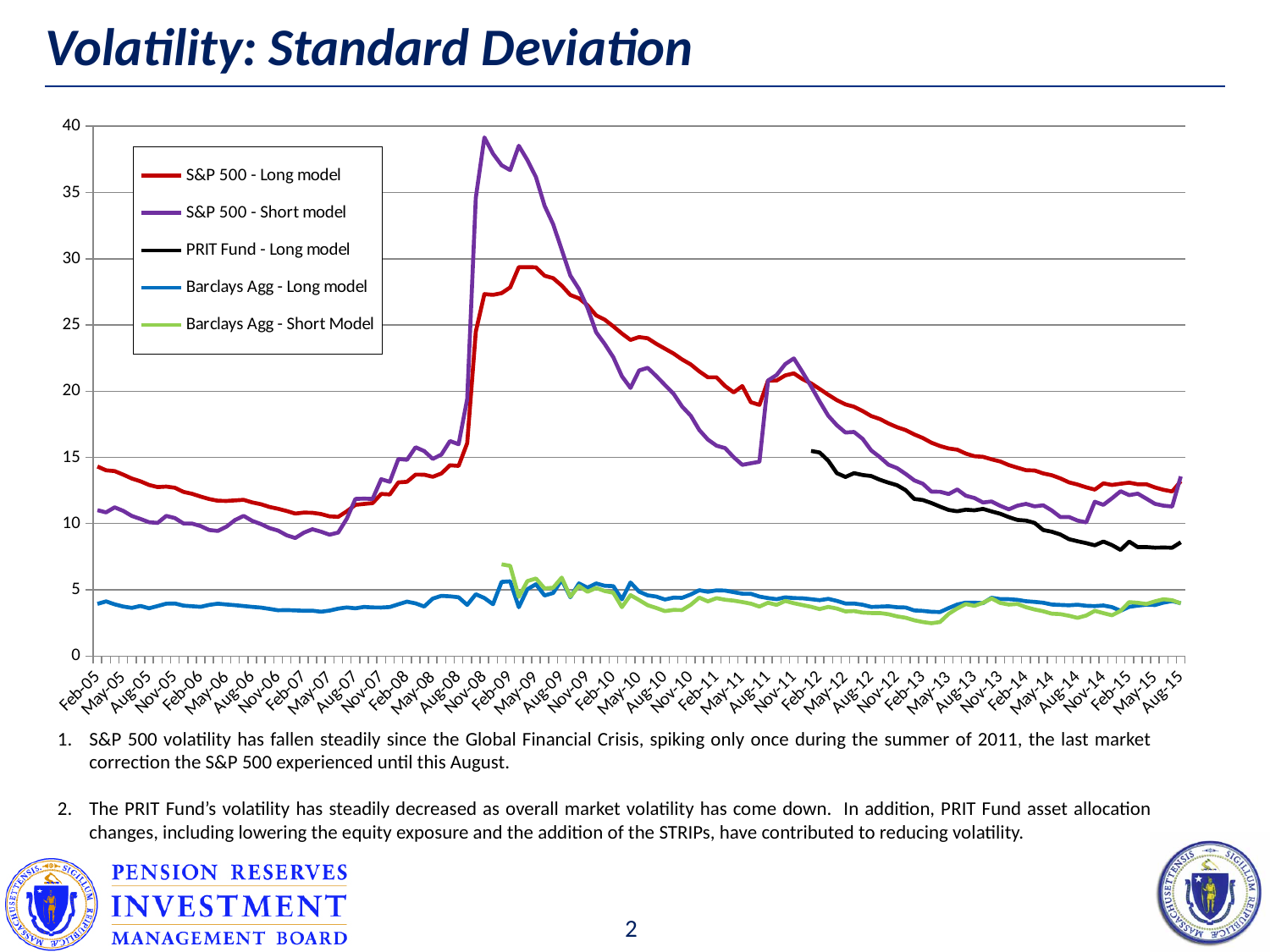

# Volatility: Standard Deviation

### Chart

| Category | S&P 500 - Long model | S&P 500 - Short model | PRIT Fund - Long model | Barclays Agg - Long model | Barclays Agg - Short Model |
|---|---|---|---|---|---|
| 38384 | 14.308538432765692 | 11.013132412575402 | None | 3.9354999584726174 | None |
| 38412 | 14.02388836493296 | 10.844264162739622 | None | 4.125975793312933 | None |
| 38443 | 13.961112405027393 | 11.225695499938302 | None | 3.902460797022102 | None |
| 38473 | 13.695490370383894 | 10.959981256296105 | None | 3.737492588153277 | None |
| 38504 | 13.400912521383558 | 10.576053877249102 | None | 3.6365431718900956 | None |
| 38534 | 13.194710138933095 | 10.352710453725486 | None | 3.782442355789453 | None |
| 38565 | 12.917889529355511 | 10.103110833095489 | None | 3.6041440050221434 | None |
| 38596 | 12.753737033281157 | 10.051062757235004 | None | 3.7733992352837333 | None |
| 38626 | 12.794665035973235 | 10.580543334246089 | None | 3.95281391792134 | None |
| 38657 | 12.705735401870283 | 10.419244277497882 | None | 3.9674058090450366 | None |
| 38687 | 12.392702574523497 | 10.007844029003527 | None | 3.806580238245184 | None |
| 38718 | 12.250829774530162 | 10.000859298653072 | None | 3.759569418284921 | None |
| 38749 | 12.03701846425383 | 9.811871188523124 | None | 3.716422741789076 | None |
| 38777 | 11.852767767180385 | 9.51241472953797 | None | 3.862345150457949 | None |
| 38808 | 11.725682581171986 | 9.447600188208538 | None | 3.9514121245711826 | None |
| 38838 | 11.710383899634756 | 9.765984805840187 | None | 3.893152505203131 | None |
| 38869 | 11.750670867549676 | 10.26932876252322 | None | 3.838817539392149 | None |
| 38899 | 11.79225817893669 | 10.580444029531371 | None | 3.7740604119361434 | None |
| 38930 | 11.598261017409813 | 10.20312994540924 | None | 3.709364996627849 | None |
| 38961 | 11.463498018506431 | 9.9651461513574 | None | 3.659480744247733 | None |
| 38991 | 11.25739231218066 | 9.661834178823607 | None | 3.560020027672748 | None |
| 39022 | 11.116146768704708 | 9.474134504344983 | None | 3.4550759566162754 | None |
| 39052 | 10.950064990357697 | 9.119014159917711 | None | 3.4676939847465422 | None |
| 39083 | 10.755929987203107 | 8.910282822082443 | None | 3.4487129540436356 | None |
| 39114 | 10.829752085304094 | 9.31590896967354 | None | 3.4154732069164218 | None |
| 39142 | 10.815728877893795 | 9.57276472332876 | None | 3.4240286427407067 | None |
| 39173 | 10.721166406580176 | 9.391345475235402 | None | 3.3444507994614665 | None |
| 39203 | 10.54616523593546 | 9.159708658940245 | None | 3.432506010364107 | None |
| 39234 | 10.511085809143685 | 9.322089081782462 | None | 3.578414982275499 | None |
| 39264 | 10.923509797605897 | 10.37027846627555 | None | 3.6706096068153387 | None |
| 39295 | 11.417415641937435 | 11.860422737695487 | None | 3.602166983441507 | None |
| 39326 | 11.484176497283366 | 11.884042466481356 | None | 3.706873524854747 | None |
| 39356 | 11.543790528705275 | 11.862193184045092 | None | 3.6681778495464004 | None |
| 39387 | 12.238054835656607 | 13.352890446987049 | None | 3.660957347606871 | None |
| 39417 | 12.20176263129528 | 13.15429971889173 | None | 3.699941394880952 | None |
| 39448 | 13.10898805313374 | 14.88532409935379 | None | 3.9055626382393047 | None |
| 39479 | 13.154001769999176 | 14.817583087653734 | None | 4.107650425693554 | None |
| 39508 | 13.696824693245809 | 15.766359722974364 | None | 3.974284249552376 | None |
| 39539 | 13.692998368086267 | 15.481525307547921 | None | 3.7366370989521758 | None |
| 39569 | 13.534374480592893 | 14.887987995064169 | None | 4.337714692401118 | None |
| 39600 | 13.783856092019692 | 15.216324454522129 | None | 4.543966503180003 | None |
| 39630 | 14.40470388590357 | 16.2368071370446 | None | 4.508524158452861 | None |
| 39661 | 14.356131634006996 | 15.994143205983544 | None | 4.437080714415419 | None |
| 39692 | 16.074469920367562 | 19.403345882616318 | None | 3.8583157298632913 | None |
| 39722 | 24.496805062236778 | 34.60250863477651 | None | 4.664980415615848 | None |
| 39753 | 27.33322629711211 | 39.16054287625469 | None | 4.3805727076519085 | None |
| 39783 | 27.27501858776581 | 37.93484346774275 | None | 3.9124445395225464 | None |
| 39814 | 27.404849076229095 | 37.06030574792564 | None | 5.596025169591036 | 6.926598660729845 |
| 39845 | 27.83747281428988 | 36.68872937830764 | None | 5.640863315827066 | 6.808086721553283 |
| 39873 | 29.364991765588897 | 38.529913340536204 | None | 3.6841163326917674 | 4.46406155721586 |
| 39904 | 29.364991765588897 | 37.450052520856815 | None | 5.045182712124789 | 5.656555772107794 |
| 39934 | 29.352329801691244 | 36.16546450691009 | None | 5.420418226579498 | 5.8546139846375995 |
| 39965 | 28.72102693181285 | 34.00588189199012 | None | 4.571986760782527 | 5.105924207826653 |
| 39995 | 28.53648465759386 | 32.60601526604867 | None | 4.7592457331696565 | 5.157598893263712 |
| 40026 | 27.971371794006043 | 30.67706769558205 | None | 5.751101365882592 | 5.92239216224669 |
| 40057 | 27.262493286044556 | 28.731764325164093 | None | 4.440310488333707 | 4.489541766844284 |
| 40087 | 27.00897380680034 | 27.716201261358677 | None | 5.483284186547672 | 5.289316927032545 |
| 40118 | 26.491724279509224 | 26.292797860222635 | None | 5.161438646440214 | 4.851817821533515 |
| 40148 | 25.722748410806663 | 24.447625669664827 | None | 5.481950887028708 | 5.139993171641837 |
| 40179 | 25.398392233576544 | 23.56033347360284 | None | 5.3038683651610325 | 4.907001935117748 |
| 40210 | 24.89202857584938 | 22.559202847321988 | None | 5.276891218057834 | 4.77383080573935 |
| 40238 | 24.35364152130347 | 21.129554499518125 | None | 4.2758964906092505 | 3.6939738682196808 |
| 40269 | 23.87095208663718 | 20.246871399341018 | None | 5.550818573320225 | 4.596858481892063 |
| 40299 | 24.087309434110857 | 21.5671118444678 | None | 4.860981737174086 | 4.226354912898151 |
| 40330 | 23.9973029392246 | 21.76707814662978 | None | 4.583396177388516 | 3.834819488173768 |
| 40360 | 23.577379140654283 | 21.144226165365406 | None | 4.489776888974994 | 3.627296397064481 |
| 40391 | 23.212271292125923 | 20.471699978868077 | None | 4.26738767021852 | 3.3898971781129017 |
| 40422 | 22.846038458847154 | 19.810223600897213 | None | 4.410513929139315 | 3.4798698418873792 |
| 40452 | 22.394453469481196 | 18.842136612410396 | None | 4.395212862831628 | 3.4691643132929473 |
| 40483 | 22.02110761710678 | 18.1555614470517 | None | 4.646922769101223 | 3.8667466030014945 |
| 40513 | 21.49464819520116 | 17.06734940911502 | None | 4.968698814376858 | 4.408559489390198 |
| 40544 | 21.050044665810173 | 16.346286904304876 | None | 4.850692625585372 | 4.126754613195959 |
| 40575 | 21.05004 | 15.88696606227049 | None | 4.959731220091138 | 4.370218746004642 |
| 40603 | 20.38954622547867 | 15.700450734916078 | None | 4.942451952538057 | 4.2502945841341155 |
| 40634 | 19.909715199885724 | 15.01411747508938 | None | 4.821234135792993 | 4.1817927102456895 |
| 40664 | 20.38954622547867 | 14.433325281276622 | None | 4.70759139033581 | 4.077375519672962 |
| 40695 | 19.170327661139105 | 14.554354308179244 | None | 4.7009349169569745 | 3.950710633615016 |
| 40725 | 18.964025915542837 | 14.66851981548184 | None | 4.488664588889297 | 3.7321694067163866 |
| 40756 | 20.804462625710208 | 20.806810879977554 | None | 4.37389451323859 | 4.0241514079644505 |
| 40787 | 20.80756555956357 | 21.226883190687904 | None | 4.293124762251401 | 3.8600611710341193 |
| 40817 | 21.19318854168738 | 22.04630813715683 | None | 4.430683590039282 | 4.159162600731891 |
| 40848 | 21.348626315793133 | 22.47670872668505 | None | 4.374119732046712 | 3.987780192641062 |
| 40878 | 20.91243231631169 | 21.448083303224788 | None | 4.3588238161413475 | 3.850553595633373 |
| 40909 | 20.59163626395316 | 20.368519277339573 | 15.49 | 4.29260856956973 | 3.719946383560186 |
| 40940 | 20.168415248128788 | 19.22120126519494 | 15.37 | 4.217643856053343 | 3.546079767106936 |
| 40969 | 19.73118364817212 | 18.14581070451448 | 14.75 | 4.320246222135021 | 3.710294391504391 |
| 41000 | 19.325175912291904 | 17.430760979900715 | 13.81 | 4.165073054308723 | 3.5862569217906994 |
| 41030 | 19.00373932968535 | 16.88119684935788 | 13.52 | 3.963989698166927 | 3.3680969975153774 |
| 41061 | 18.828251736687626 | 16.921815024768474 | 13.81 | 3.9624458717658637 | 3.399443337839985 |
| 41091 | 18.501525573325978 | 16.398789748865358 | 13.669 | 3.8728591475433736 | 3.279301321258407 |
| 41122 | 18.12234812415146 | 15.523542367437136 | 13.59 | 3.7073018793609878 | 3.2472076489390993 |
| 41153 | 17.901830325499358 | 15.023550839320157 | 13.31 | 3.731422657980416 | 3.245704265932038 |
| 41183 | 17.563302961262895 | 14.445958145820956 | 13.09 | 3.7547635405211492 | 3.155517875050178 |
| 41214 | 17.28188244811665 | 14.190970650295895 | 12.9 | 3.6844089990323905 | 2.9930276941177816 |
| 41244 | 17.063169590985083 | 13.753271935227724 | 12.52 | 3.6642872745143378 | 2.8904089397107096 |
| 41275 | 16.736142691449917 | 13.264908917476392 | 11.86 | 3.442385497261996 | 2.6992127164782413 |
| 41306 | 16.464827407977648 | 13.009562695395882 | 11.78 | 3.4104521586334804 | 2.567632584627857 |
| 41334 | 16.109737480753342 | 12.409182378682045 | 11.55 | 3.341465252290176 | 2.4787029482817116 |
| 41365 | 15.861882027059135 | 12.405779035099586 | 11.28 | 3.3205974990283313 | 2.5694200861504153 |
| 41395 | 15.6742488699694 | 12.230434980363153 | 11.03 | 3.6210960312805303 | 3.180888667788748 |
| 41426 | 15.583955713961045 | 12.57971114719944 | 10.93 | 3.8893437408577425 | 3.593442361800551 |
| 41456 | 15.285851705056826 | 12.10098956965844 | 11.05 | 4.034801252161855 | 3.925202869857195 |
| 41487 | 15.092152016453559 | 11.932849039860168 | 11.0 | 4.0274602007720945 | 3.7868551589836463 |
| 41518 | 15.046061560818357 | 11.591382153327665 | 11.109893941456459 | 3.995344625570952 | 4.020875442899607 |
| 41548 | 14.857961412394651 | 11.668176266635113 | 10.918852484296758 | 4.397173143903247 | 4.350081412056054 |
| 41579 | 14.693281194755158 | 11.343298279587154 | 10.745082466233773 | 4.300028187397277 | 4.009007084014298 |
| 41609 | 14.418882723350883 | 11.078163093868973 | 10.488064531556024 | 4.290274062088991 | 3.8826965008541063 |
| 41640 | 14.218360443308953 | 11.350273031089353 | 10.276862639040885 | 4.241923823086164 | 3.9316514120640185 |
| 41671 | 14.029164295413393 | 11.487360643525719 | 10.228794738468952 | 4.137041734722877 | 3.6883722010170814 |
| 41699 | 14.006547883265704 | 11.298389257433398 | 10.049074049087443 | 4.087824471031827 | 3.5136818496380164 |
| 41730 | 13.788130290601252 | 11.380812330266577 | 9.514787487238262 | 4.022885893053437 | 3.381139332606887 |
| 41760 | 13.649820762322083 | 10.989814328788395 | 9.386921556584786 | 3.888212833583922 | 3.1994553545159308 |
| 41791 | 13.412702053461148 | 10.489662823569354 | 9.174147089640172 | 3.8593915239039336 | 3.1627294212487382 |
| 41821 | 13.115060456995502 | 10.499019860664895 | 8.824599448459985 | 3.8305025358091487 | 3.0377687246242577 |
| 41852 | 12.948722014202698 | 10.225772247492396 | 8.665794816595835 | 3.8728613966006082 | 2.879668411387641 |
| 41883 | 12.7365122068168 | 10.091378319793138 | 8.524570361008212 | 3.795823593199736 | 3.056587412661922 |
| 41913 | 12.56739532290945 | 11.648598170798465 | 8.358879671459585 | 3.770130661463175 | 3.414228083414535 |
| 41944 | 13.04001617622837 | 11.414854126743363 | 8.647180272637023 | 3.8165170443103857 | 3.2395012880764047 |
| 41974 | 12.918172654137665 | 11.911500171808795 | 8.374609573897539 | 3.692326005107249 | 3.077906269223901 |
| 42005 | 13.007990186294165 | 12.441566331431249 | 8.01370736384045 | 3.4156953452474053 | 3.4091696892902816 |
| 42036 | 13.09096188481692 | 12.148303105947308 | 8.642045270544816 | 3.715902318337755 | 4.0709042329156375 |
| 42064 | 12.968076462146799 | 12.259881480664333 | 8.218235615975782 | 3.8076580112020872 | 4.021596394395168 |
| 42095 | 12.969188687952236 | 11.881789876582488 | 8.2264752551459 | 3.871876486013458 | 3.931227343016704 |
| 42125 | 12.728686540777044 | 11.492434979843525 | 8.180658820269358 | 3.852299550922373 | 4.131641776144706 |
| 42156 | 12.547600856507133 | 11.350185982979 | 8.192733257092097 | 4.037010895790687 | 4.28903481465193 |
| 42186 | 12.425933810220387 | 11.292313702153882 | 8.178958035657187 | 4.150178414808727 | 4.214471731101135 |
| 42217 | 13.19921452040565 | 13.563006741119683 | 8.591322689784963 | 3.9868207416726986 | 3.9737773062539716 |
S&P 500 volatility has fallen steadily since the Global Financial Crisis, spiking only once during the summer of 2011, the last market correction the S&P 500 experienced until this August.

The PRIT Fund’s volatility has steadily decreased as overall market volatility has come down.  In addition, PRIT Fund asset allocation changes, including lowering the equity exposure and the addition of the STRIPs, have contributed to reducing volatility.